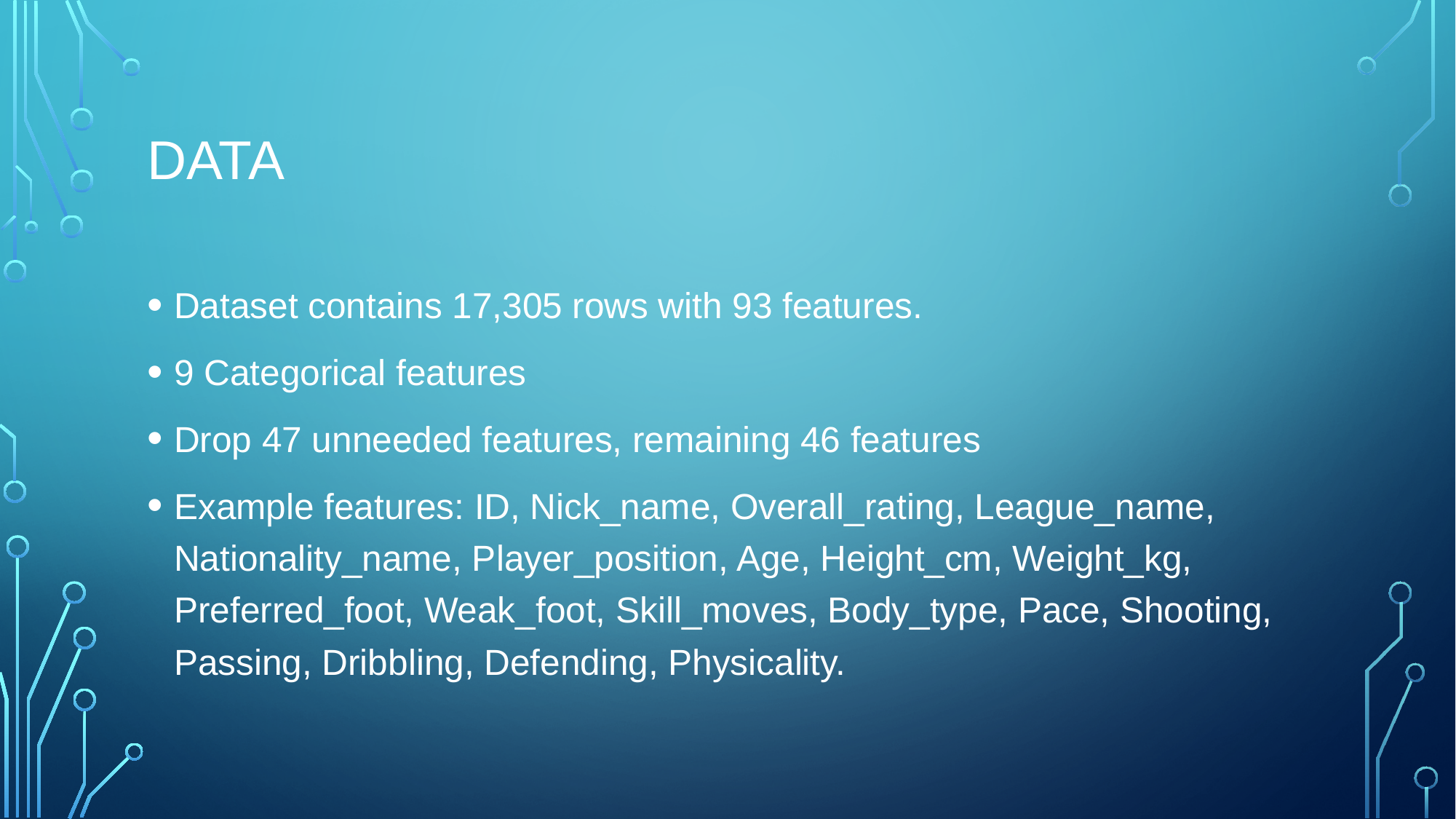

# Data
Dataset contains 17,305 rows with 93 features.
9 Categorical features
Drop 47 unneeded features, remaining 46 features
Example features: ID, Nick_name, Overall_rating, League_name, Nationality_name, Player_position, Age, Height_cm, Weight_kg, Preferred_foot, Weak_foot, Skill_moves, Body_type, Pace, Shooting, Passing, Dribbling, Defending, Physicality.